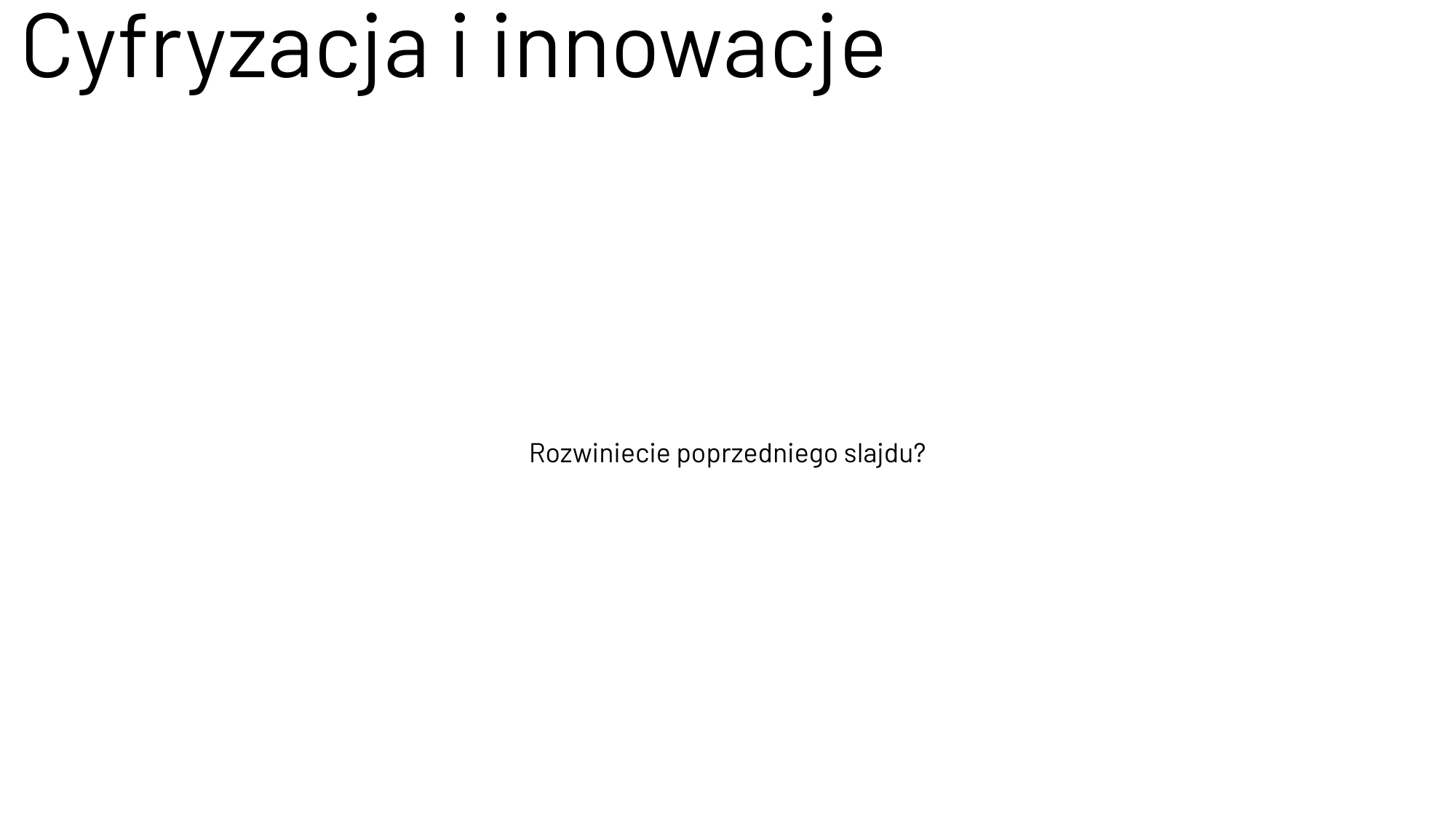

# Cyfryzacja i innowacje
Rozwiniecie poprzedniego slajdu?